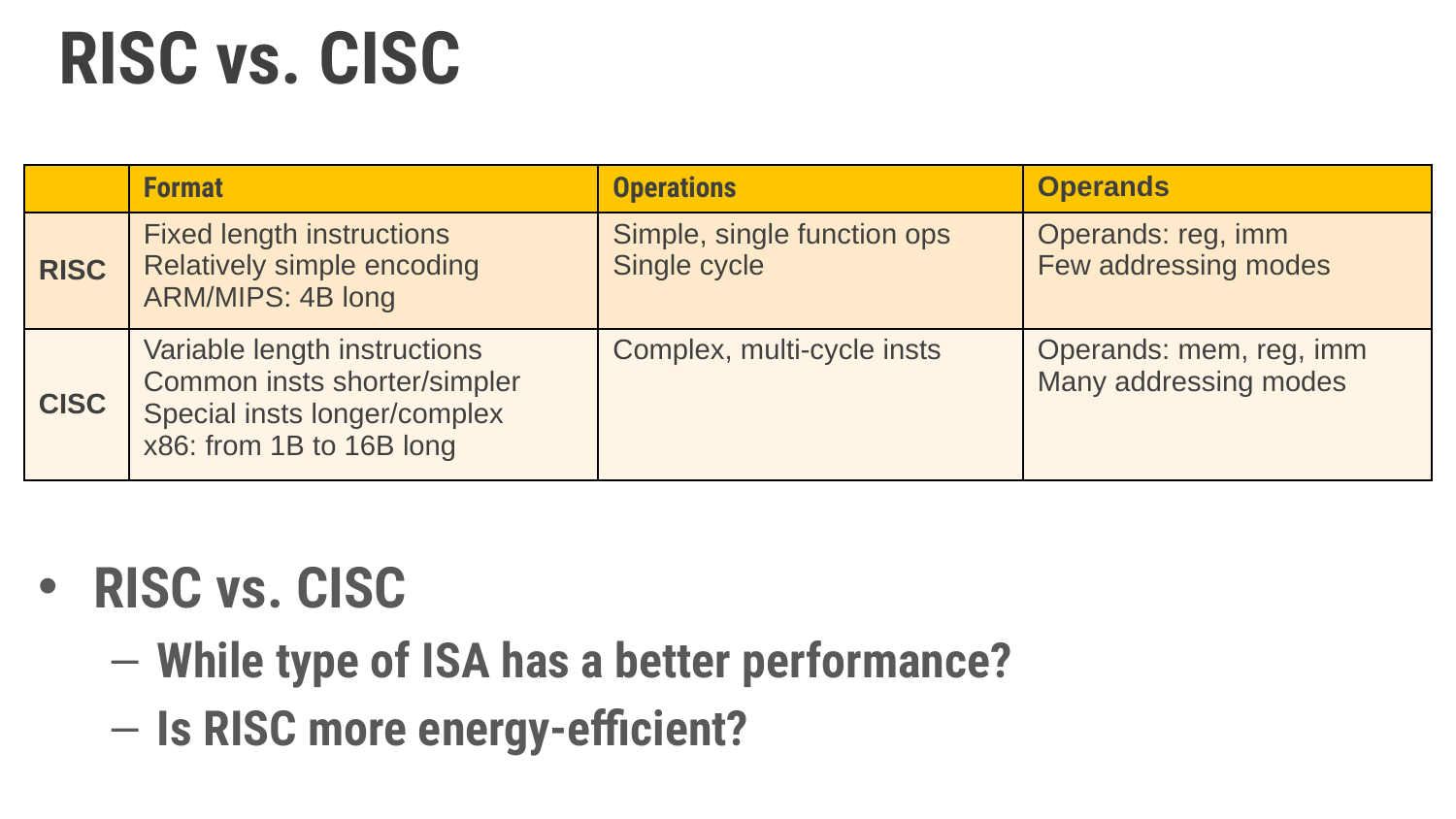

# RISC vs. CISC
|  | Format | Operations | Operands |
| --- | --- | --- | --- |
| RISC | Fixed length instructions Relatively simple encoding ARM/MIPS: 4B long | Simple, single function ops Single cycle | Operands: reg, imm Few addressing modes |
| CISC | Variable length instructions Common insts shorter/simpler Special insts longer/complex x86: from 1B to 16B long | Complex, multi-cycle insts | Operands: mem, reg, imm Many addressing modes |
RISC vs. CISC
While type of ISA has a better performance?
Is RISC more energy-efficient?